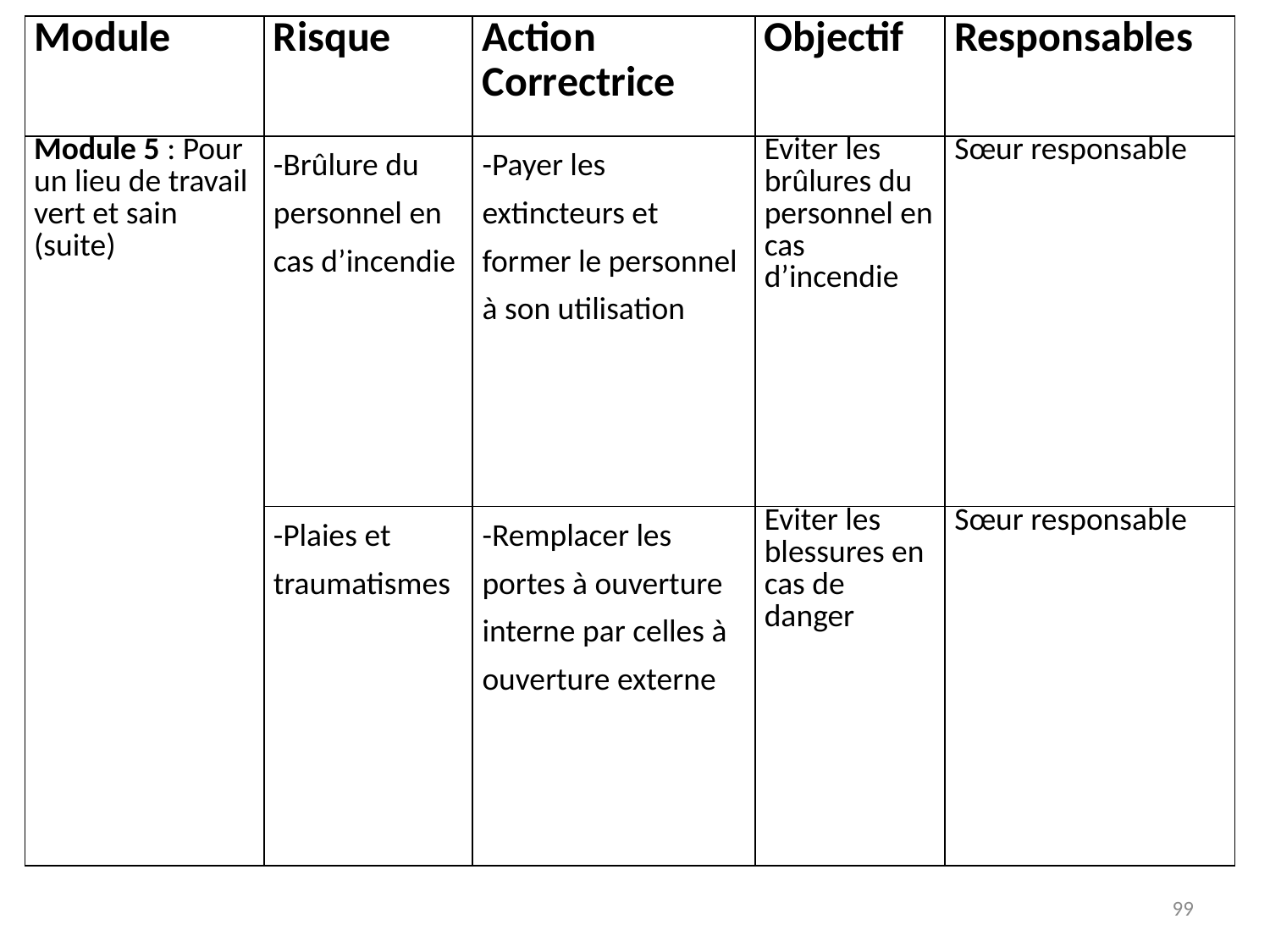

| Module | Risque | Action Correctrice | Objectif | Responsables |
| --- | --- | --- | --- | --- |
| Module 5 : Pour un lieu de travail vert et sain (suite) | -Brûlure du personnel en cas d’incendie | -Payer les extincteurs et former le personnel à son utilisation | Eviter les brûlures du personnel en cas d’incendie | Sœur responsable |
|  | -Plaies et traumatismes | -Remplacer les portes à ouverture interne par celles à ouverture externe | Eviter les blessures en cas de danger | Sœur responsable |
99